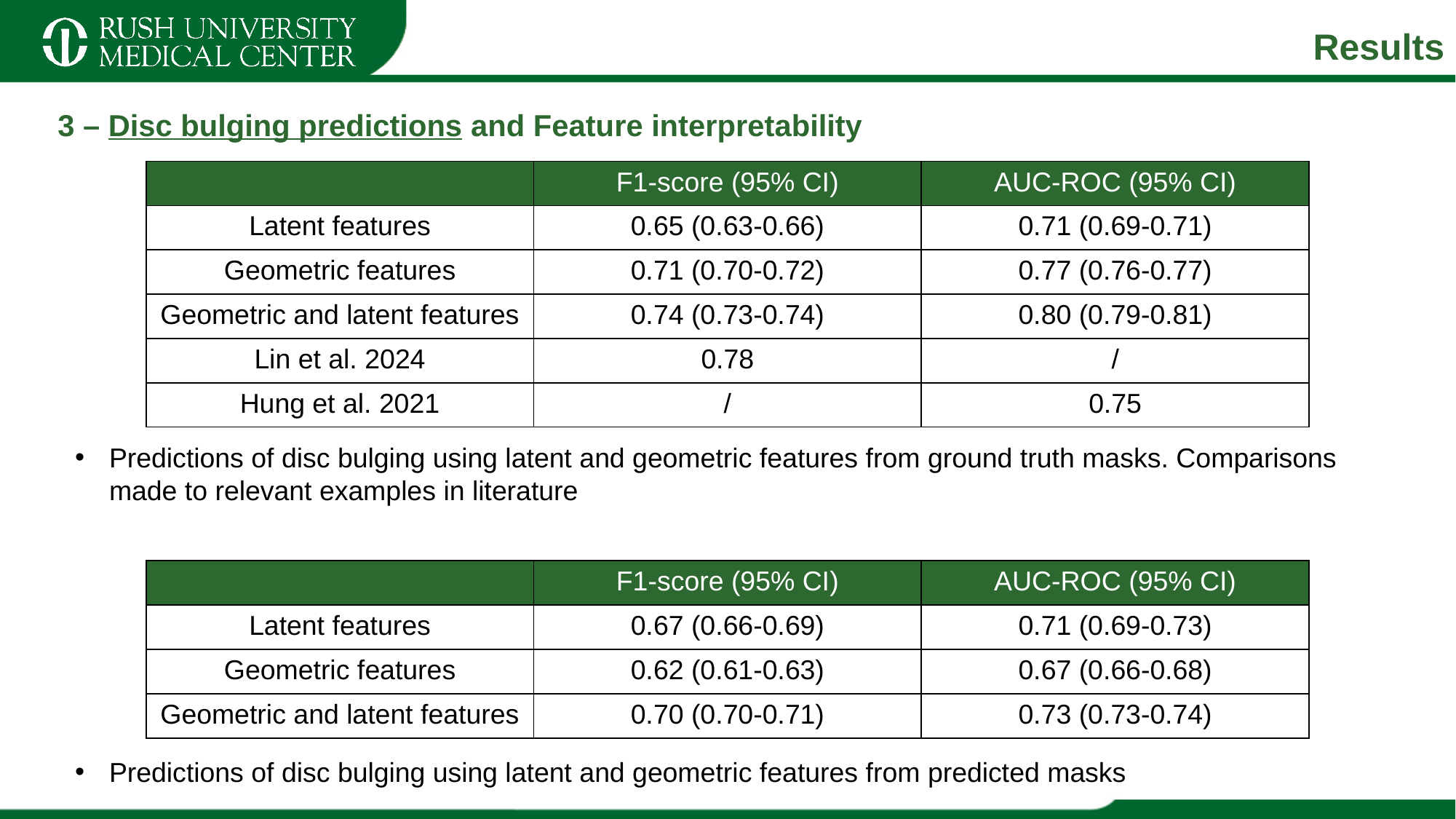

# Results
3 – Disc bulging predictions and Feature interpretability
|  | F1-score (95% CI) | AUC-ROC (95% CI) |
| --- | --- | --- |
| Latent features | 0.65 (0.63-0.66) | 0.71 (0.69-0.71) |
| Geometric features | 0.71 (0.70-0.72) | 0.77 (0.76-0.77) |
| Geometric and latent features | 0.74 (0.73-0.74) | 0.80 (0.79-0.81) |
| Lin et al. 2024 | 0.78 | / |
| Hung et al. 2021 | / | 0.75 |
Predictions of disc bulging using latent and geometric features from ground truth masks. Comparisons made to relevant examples in literature
|  | F1-score (95% CI) | AUC-ROC (95% CI) |
| --- | --- | --- |
| Latent features | 0.67 (0.66-0.69) | 0.71 (0.69-0.73) |
| Geometric features | 0.62 (0.61-0.63) | 0.67 (0.66-0.68) |
| Geometric and latent features | 0.70 (0.70-0.71) | 0.73 (0.73-0.74) |
Predictions of disc bulging using latent and geometric features from predicted masks